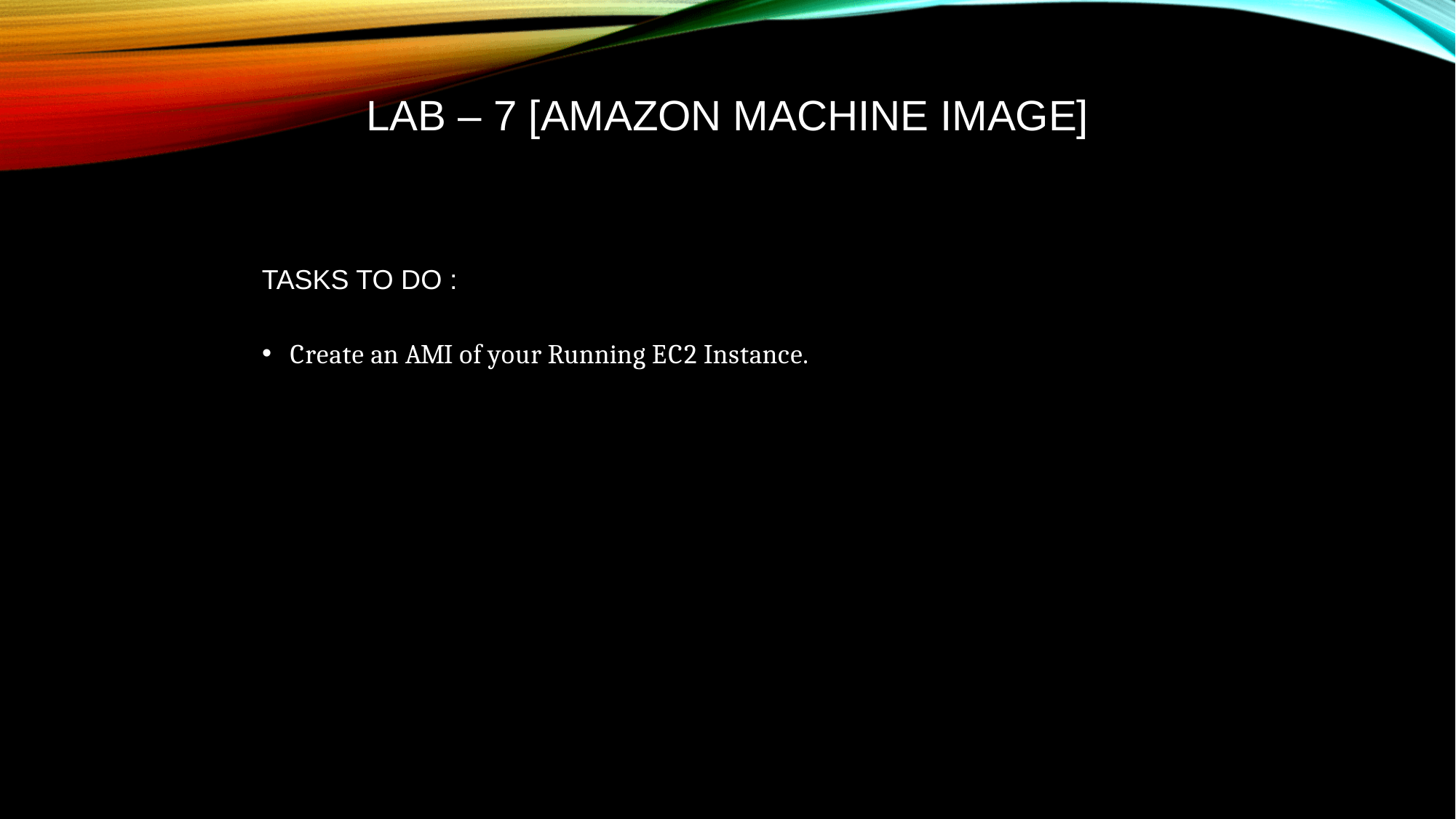

# LAB – 7 [AMAZON MACHINE IMAGE]
TASKS TO DO :

Create an AMI of your Running EC2 Instance.